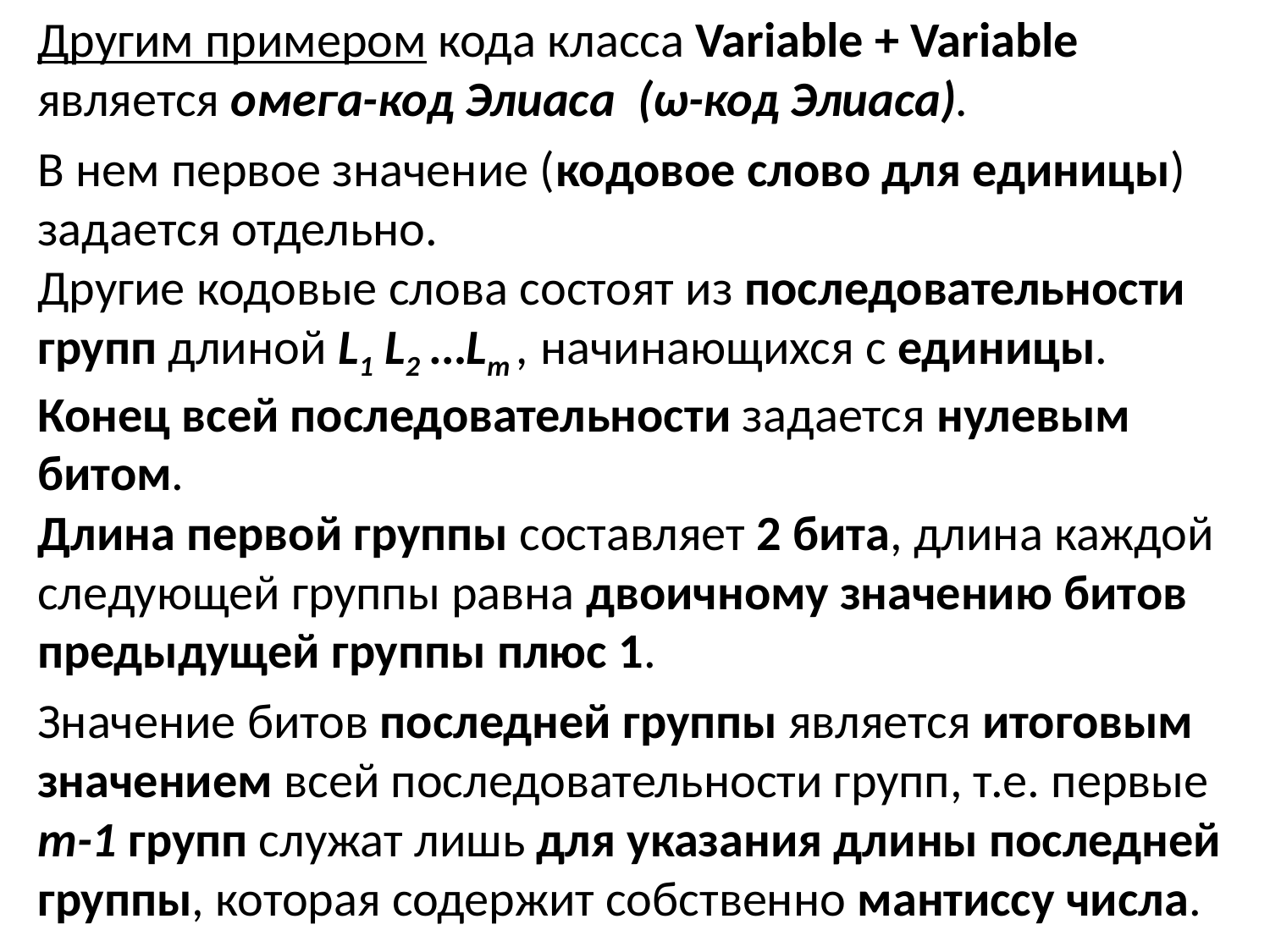

Другим примером кода класса Variable + Variable
является омега-код Элиаса  (ω-код Элиаса).
В нем первое значение (кодовое слово для единицы) задается отдельно.
Другие кодовые слова состоят из последовательности групп длиной L1 L2 …Lm , начинающихся с единицы.
Конец всей последовательности задается нулевым битом.
Длина первой группы составляет 2 бита, длина каждой следующей группы равна двоичному значению битов предыдущей группы плюс 1.
Значение битов последней группы является итоговым значением всей последовательности групп, т.е. первые m-1 групп служат лишь для указания длины последней группы, которая содержит собственно мантиссу числа.